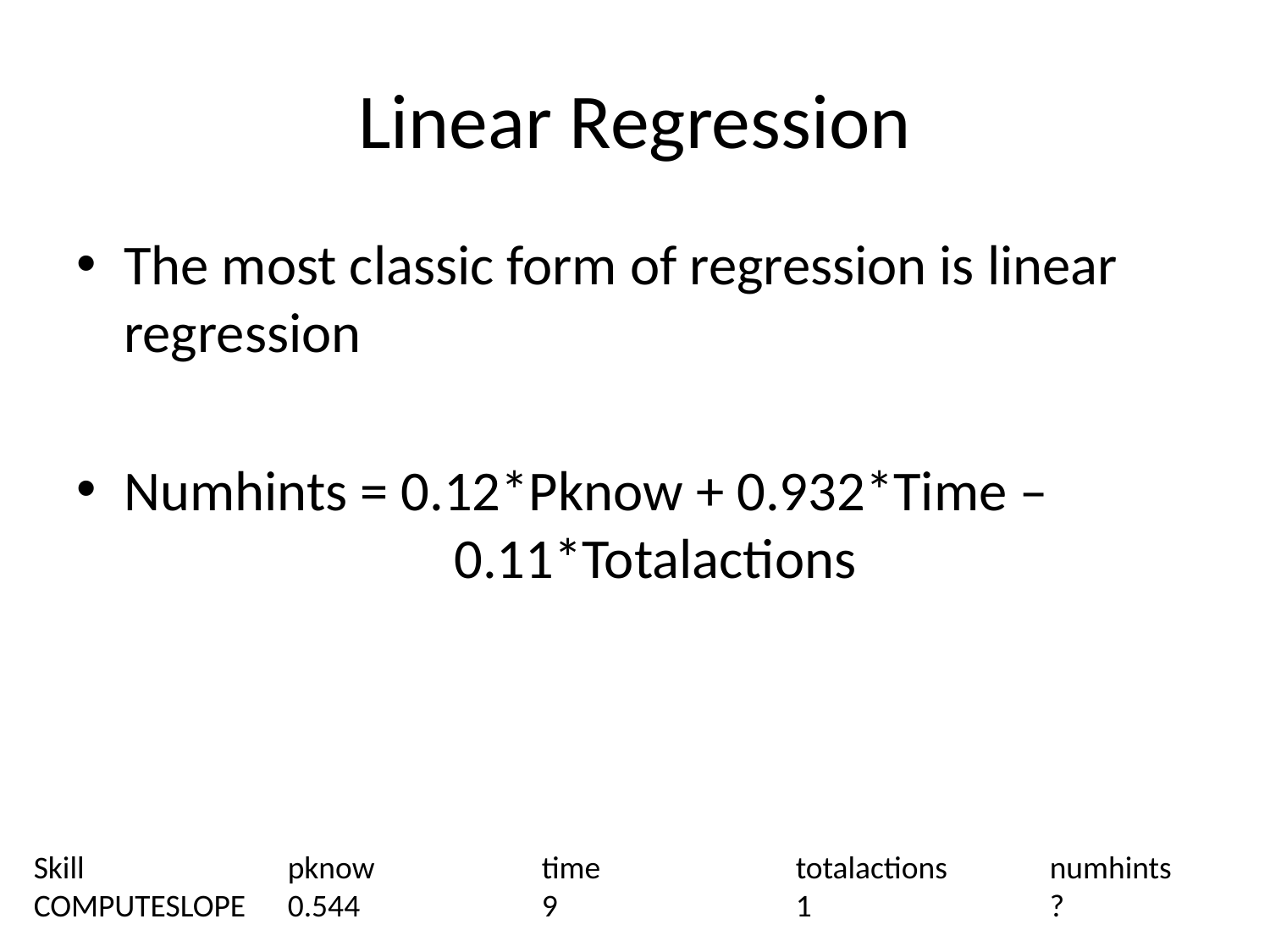

# Linear Regression
The most classic form of regression is linear regression

Numhints = 0.12*Pknow + 0.932*Time –
		      0.11*Totalactions

Skill		pknow		time		totalactions	numhints
COMPUTESLOPE	0.544		9		1		?